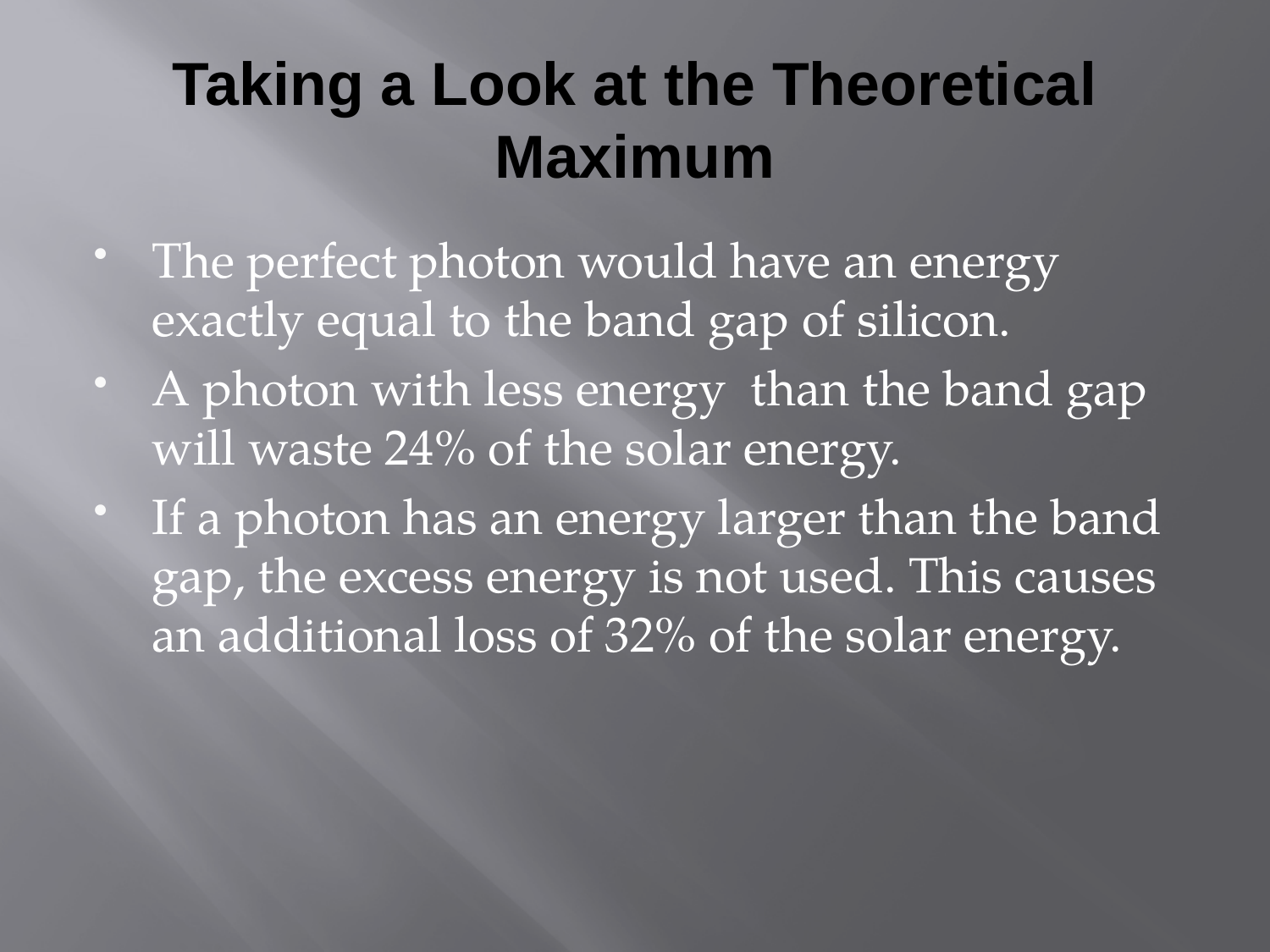

# Taking a Look at the Theoretical Maximum
The perfect photon would have an energy exactly equal to the band gap of silicon.
A photon with less energy  than the band gap will waste 24% of the solar energy.
If a photon has an energy larger than the band gap, the excess energy is not used. This causes an additional loss of 32% of the solar energy.